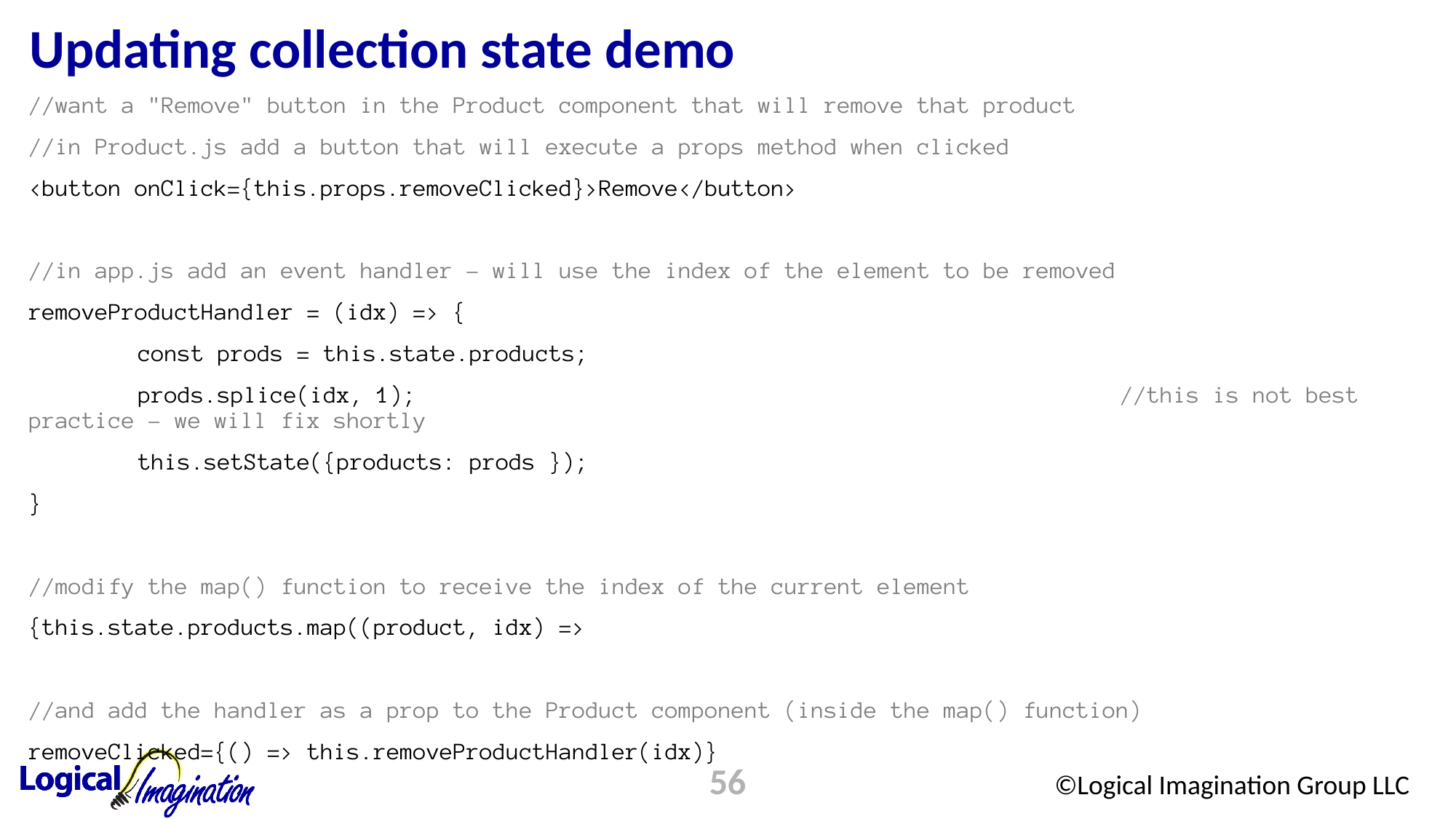

# Updating collection state demo
//want a "Remove" button in the Product component that will remove that product
//in Product.js add a button that will execute a props method when clicked
<button onClick={this.props.removeClicked}>Remove</button>

//in app.js add an event handler – will use the index of the element to be removed
removeProductHandler = (idx) => {
	const prods = this.state.products;
	prods.splice(idx, 1);							//this is not best practice – we will fix shortly
	this.setState({products: prods });
}

//modify the map() function to receive the index of the current element
{this.state.products.map((product, idx) =>

//and add the handler as a prop to the Product component (inside the map() function)
removeClicked={() => this.removeProductHandler(idx)}

56